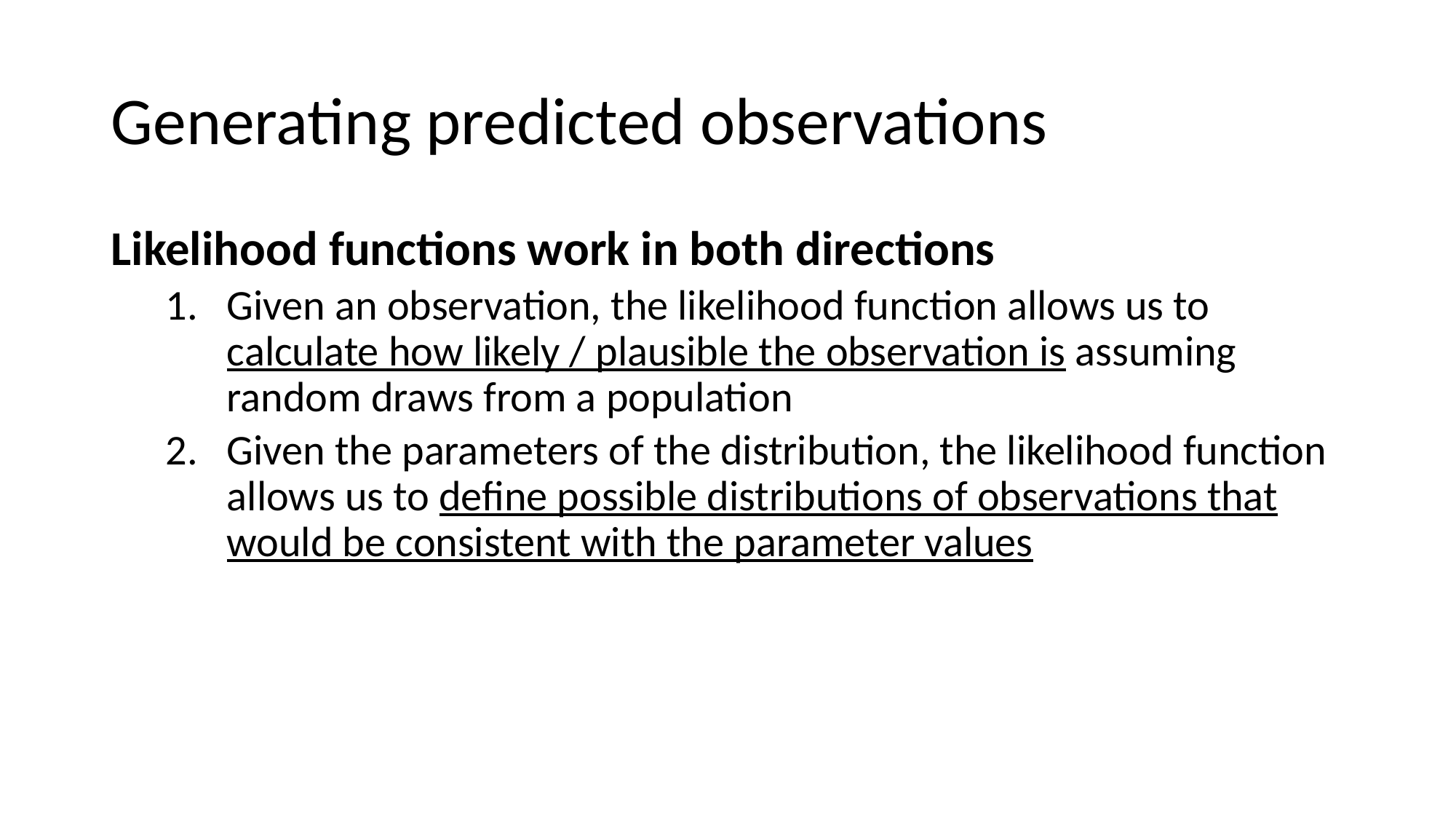

# Generating predicted observations
Likelihood functions work in both directions
Given an observation, the likelihood function allows us to calculate how likely / plausible the observation is assuming random draws from a population
Given the parameters of the distribution, the likelihood function allows us to define possible distributions of observations that would be consistent with the parameter values